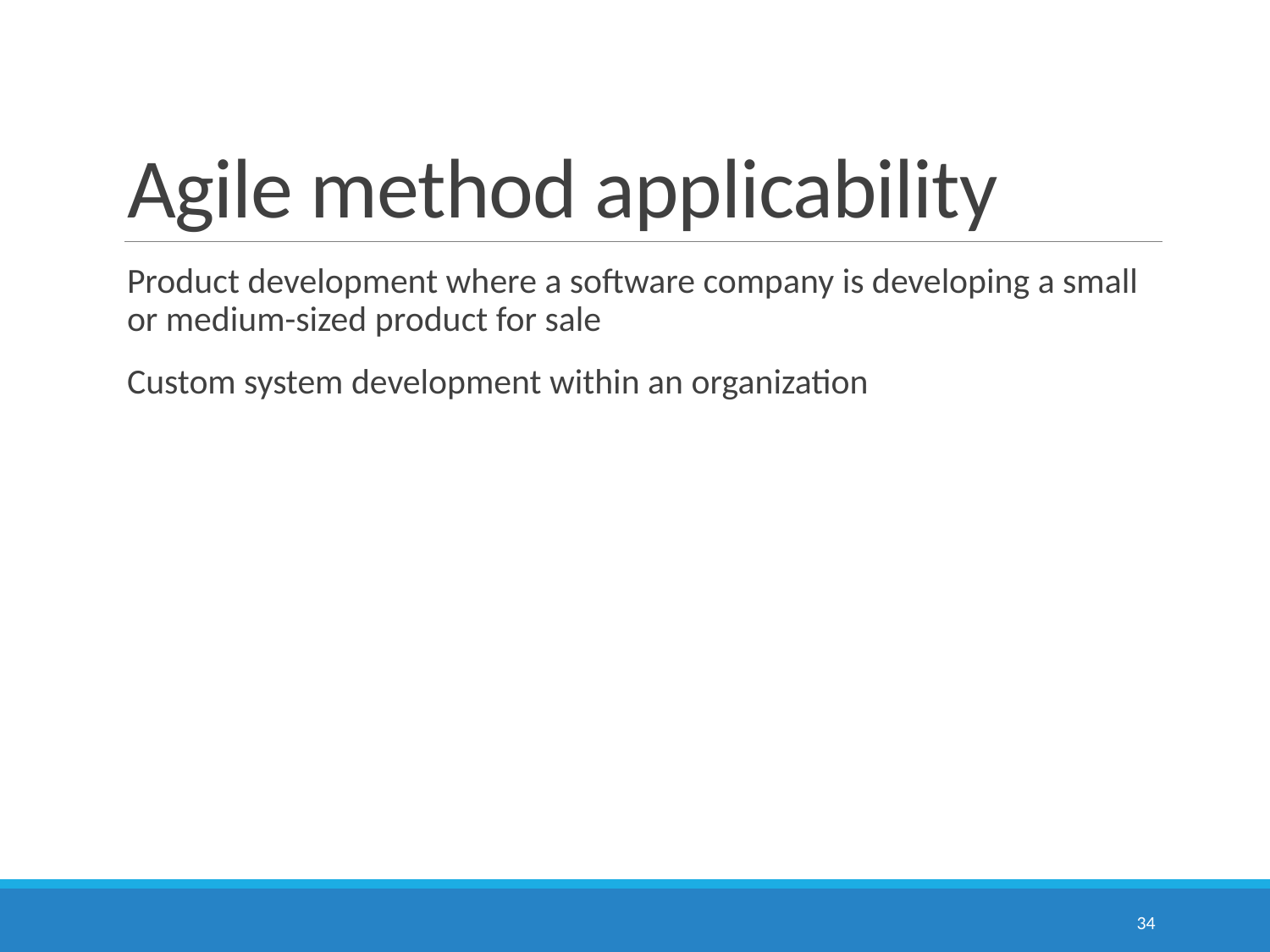

# Agile method applicability
Product development where a software company is developing a small or medium-sized product for sale
Custom system development within an organization

34